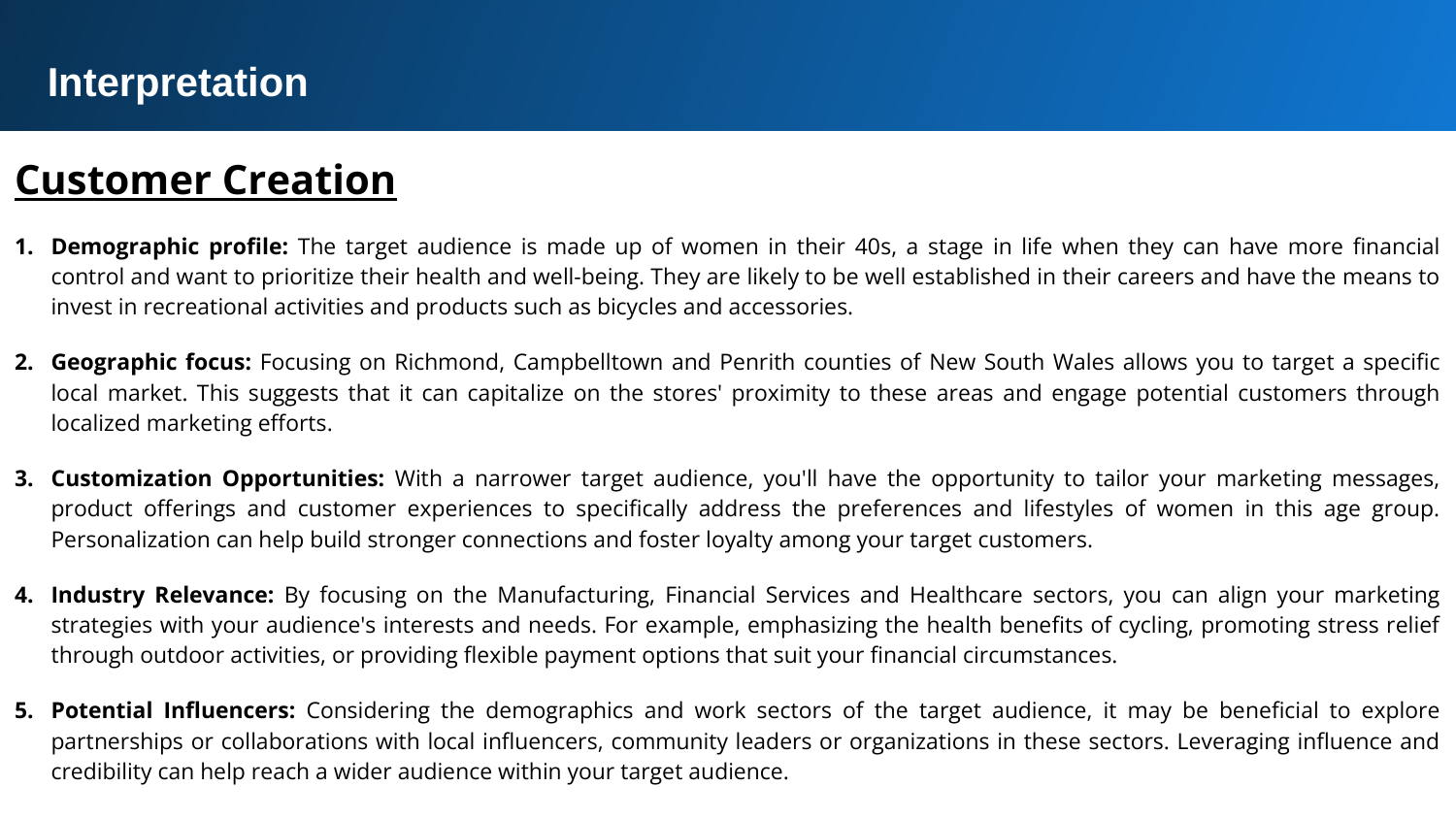

Interpretation
Customer Creation
Demographic profile: The target audience is made up of women in their 40s, a stage in life when they can have more financial control and want to prioritize their health and well-being. They are likely to be well established in their careers and have the means to invest in recreational activities and products such as bicycles and accessories.
Geographic focus: Focusing on Richmond, Campbelltown and Penrith counties of New South Wales allows you to target a specific local market. This suggests that it can capitalize on the stores' proximity to these areas and engage potential customers through localized marketing efforts.
Customization Opportunities: With a narrower target audience, you'll have the opportunity to tailor your marketing messages, product offerings and customer experiences to specifically address the preferences and lifestyles of women in this age group. Personalization can help build stronger connections and foster loyalty among your target customers.
Industry Relevance: By focusing on the Manufacturing, Financial Services and Healthcare sectors, you can align your marketing strategies with your audience's interests and needs. For example, emphasizing the health benefits of cycling, promoting stress relief through outdoor activities, or providing flexible payment options that suit your financial circumstances.
Potential Influencers: Considering the demographics and work sectors of the target audience, it may be beneficial to explore partnerships or collaborations with local influencers, community leaders or organizations in these sectors. Leveraging influence and credibility can help reach a wider audience within your target audience.